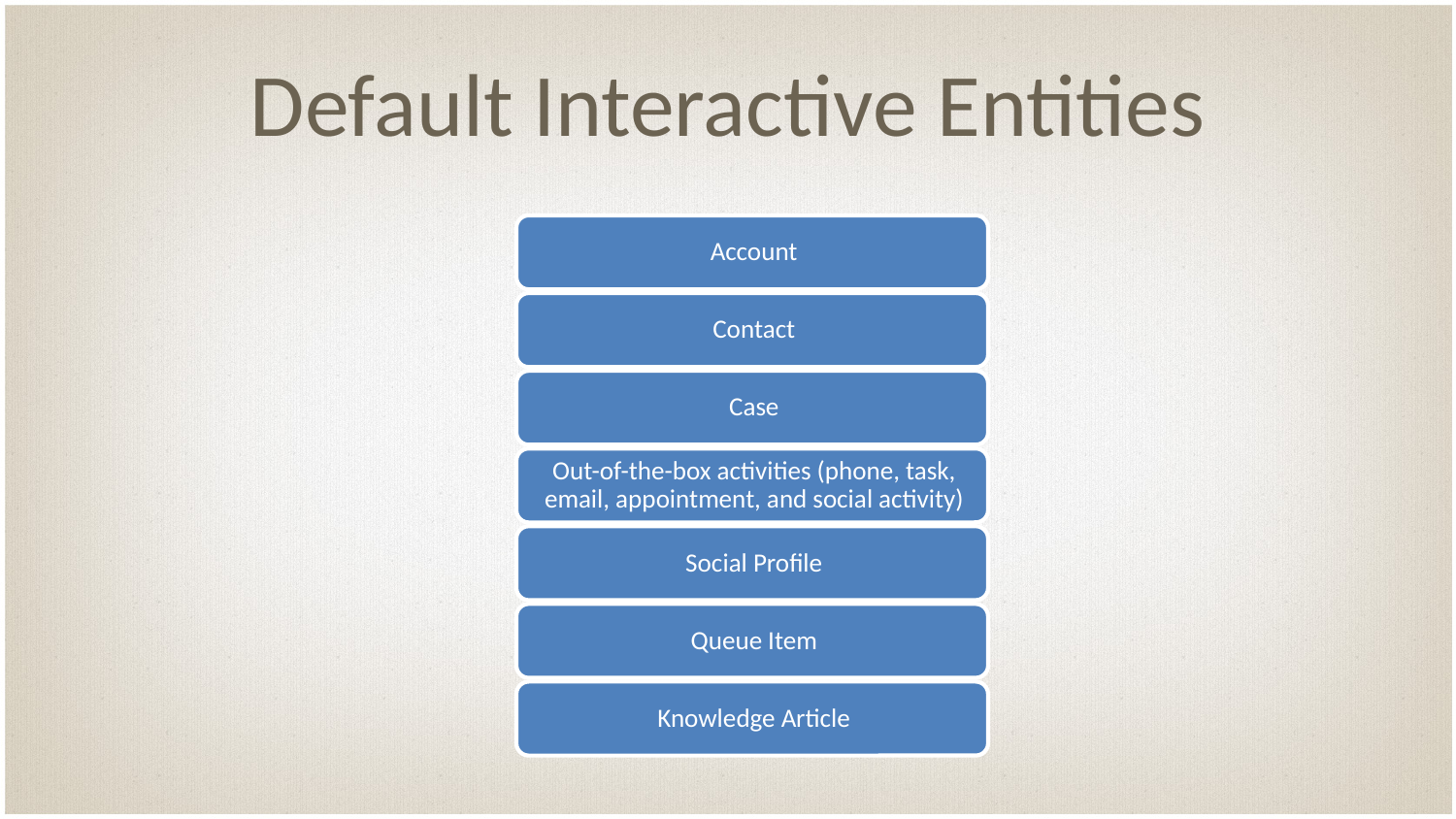

# Default Interactive Entities
Account
Contact
Case
Out-of-the-box activities (phone, task, email, appointment, and social activity)
Social Profile
Queue Item
Knowledge Article